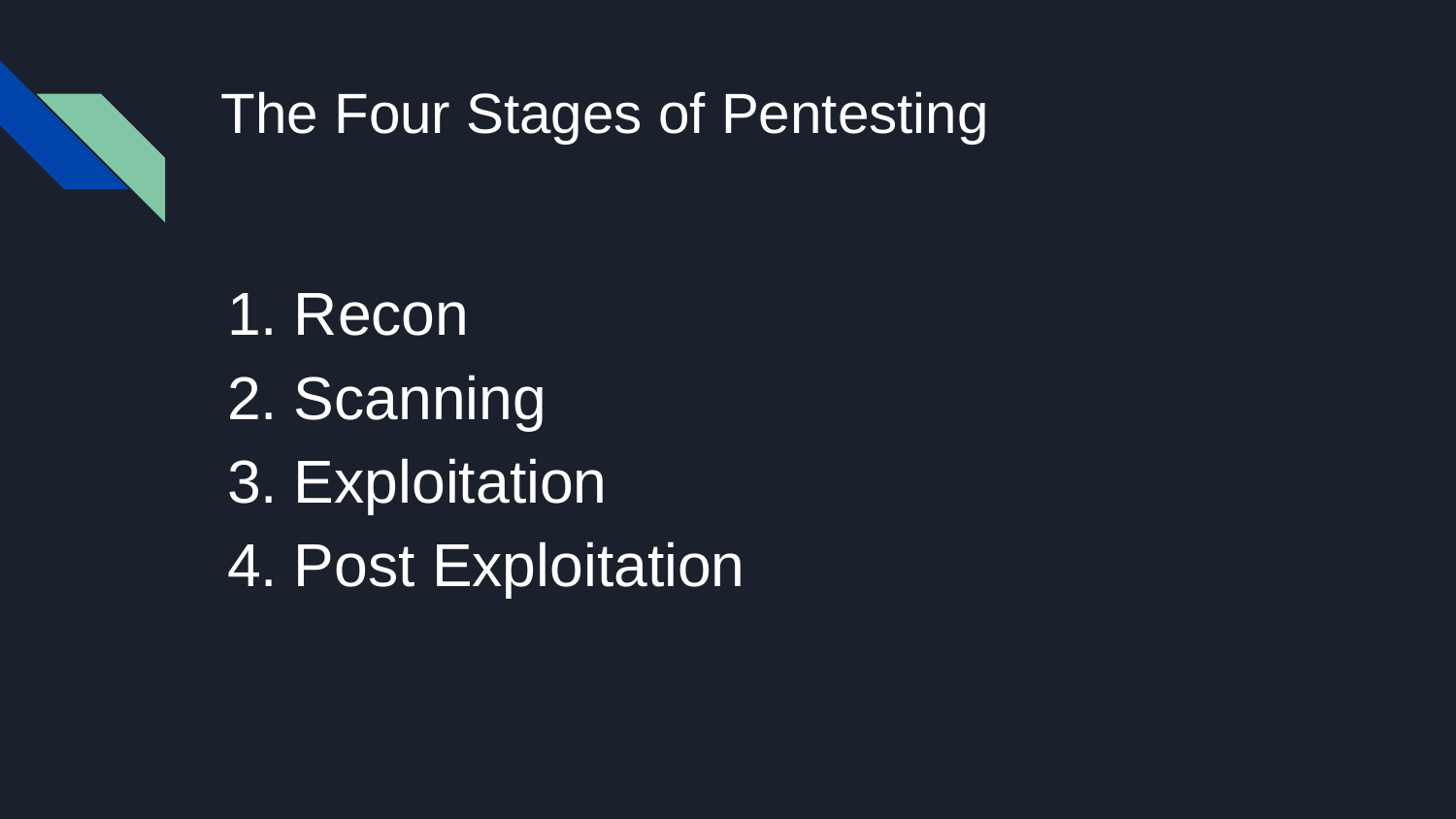

# The Four Stages of Pentesting

Recon
Scanning
Exploitation
Post Exploitation